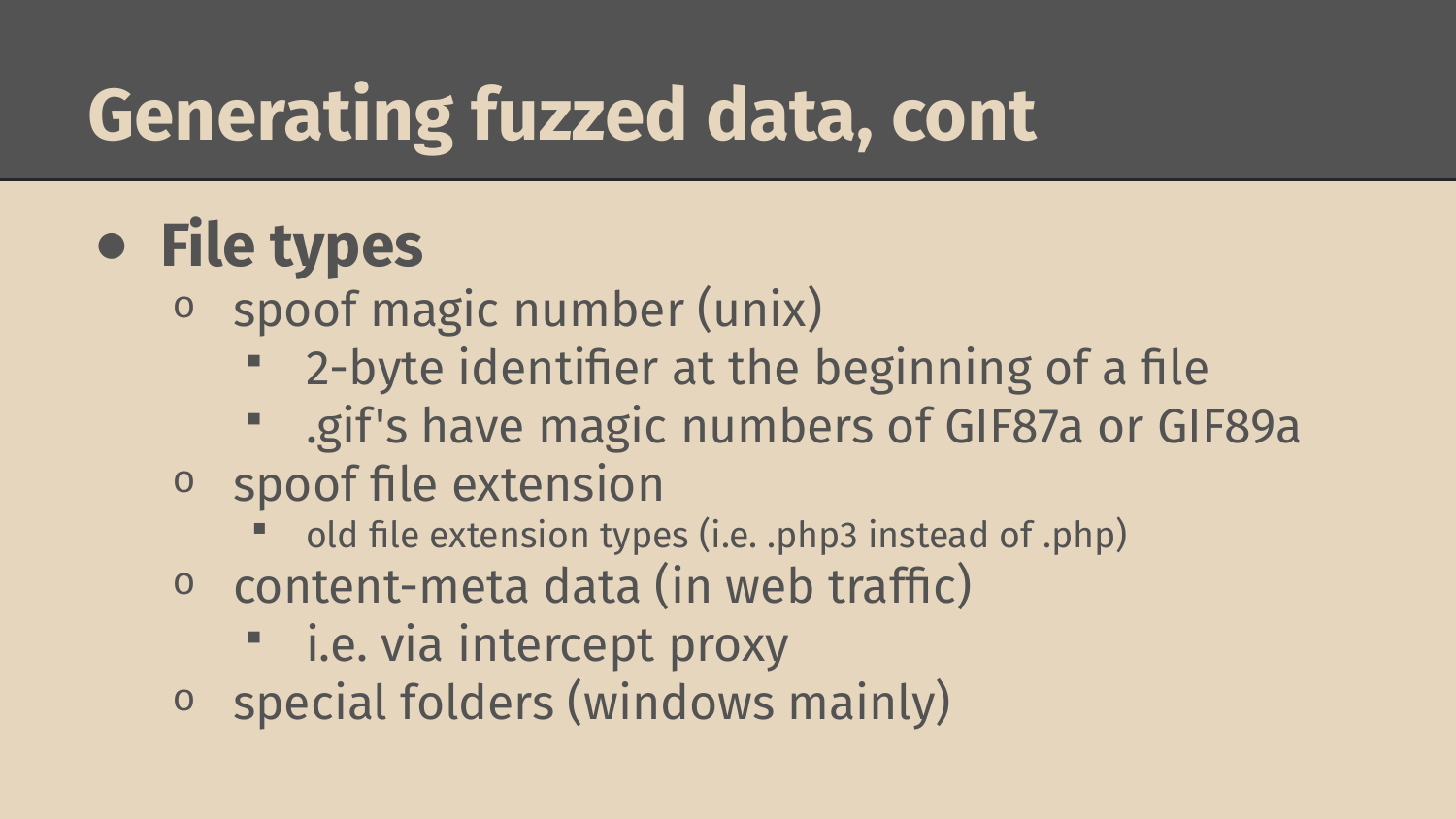

# Generating fuzzed data, cont
File types
spoof magic number (unix)
2-byte identifier at the beginning of a file
.gif's have magic numbers of GIF87a or GIF89a
spoof file extension
old file extension types (i.e. .php3 instead of .php)
content-meta data (in web traffic)
i.e. via intercept proxy
special folders (windows mainly)